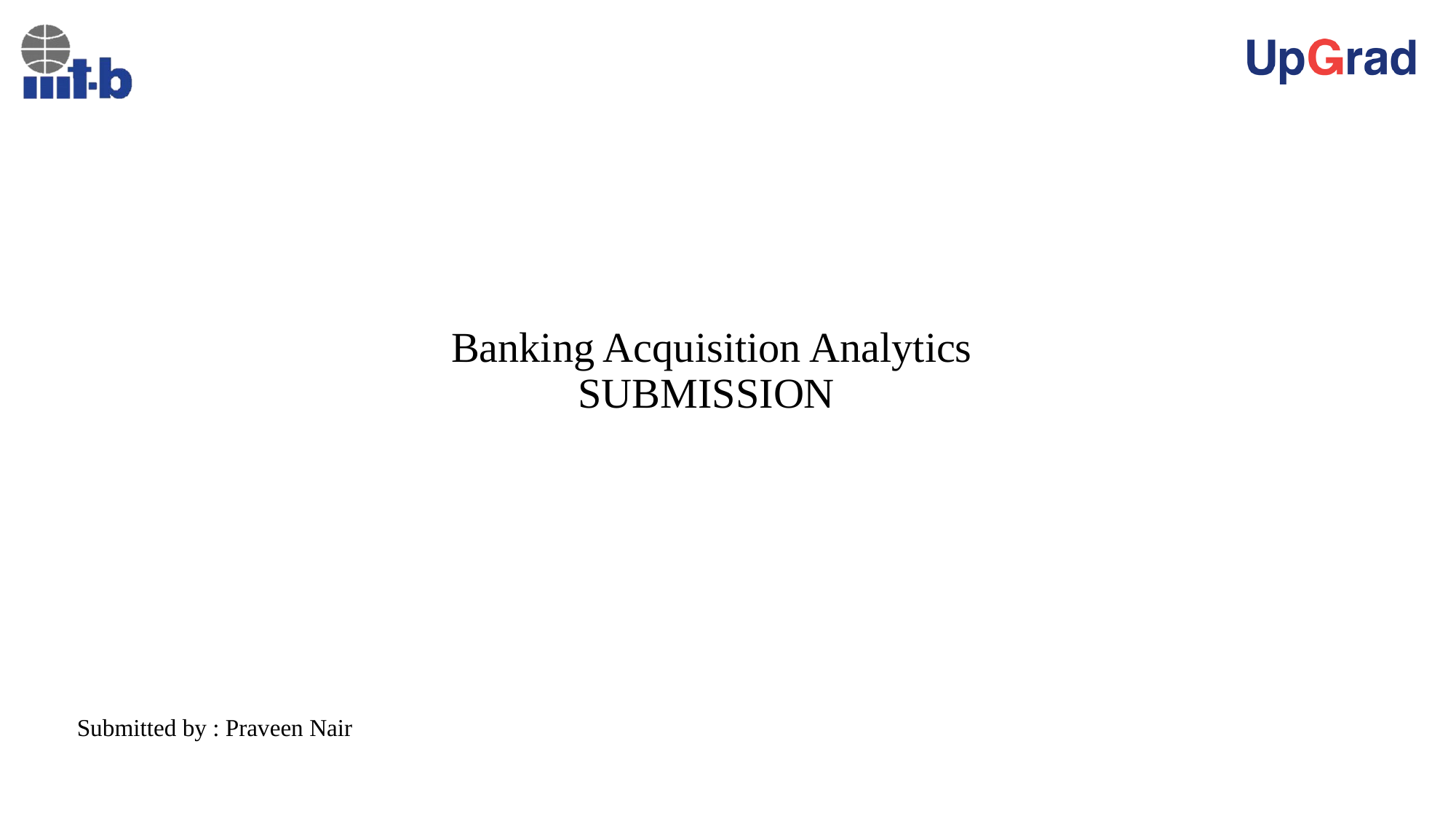

# Banking Acquisition Analytics SUBMISSION
Submitted by : Praveen Nair